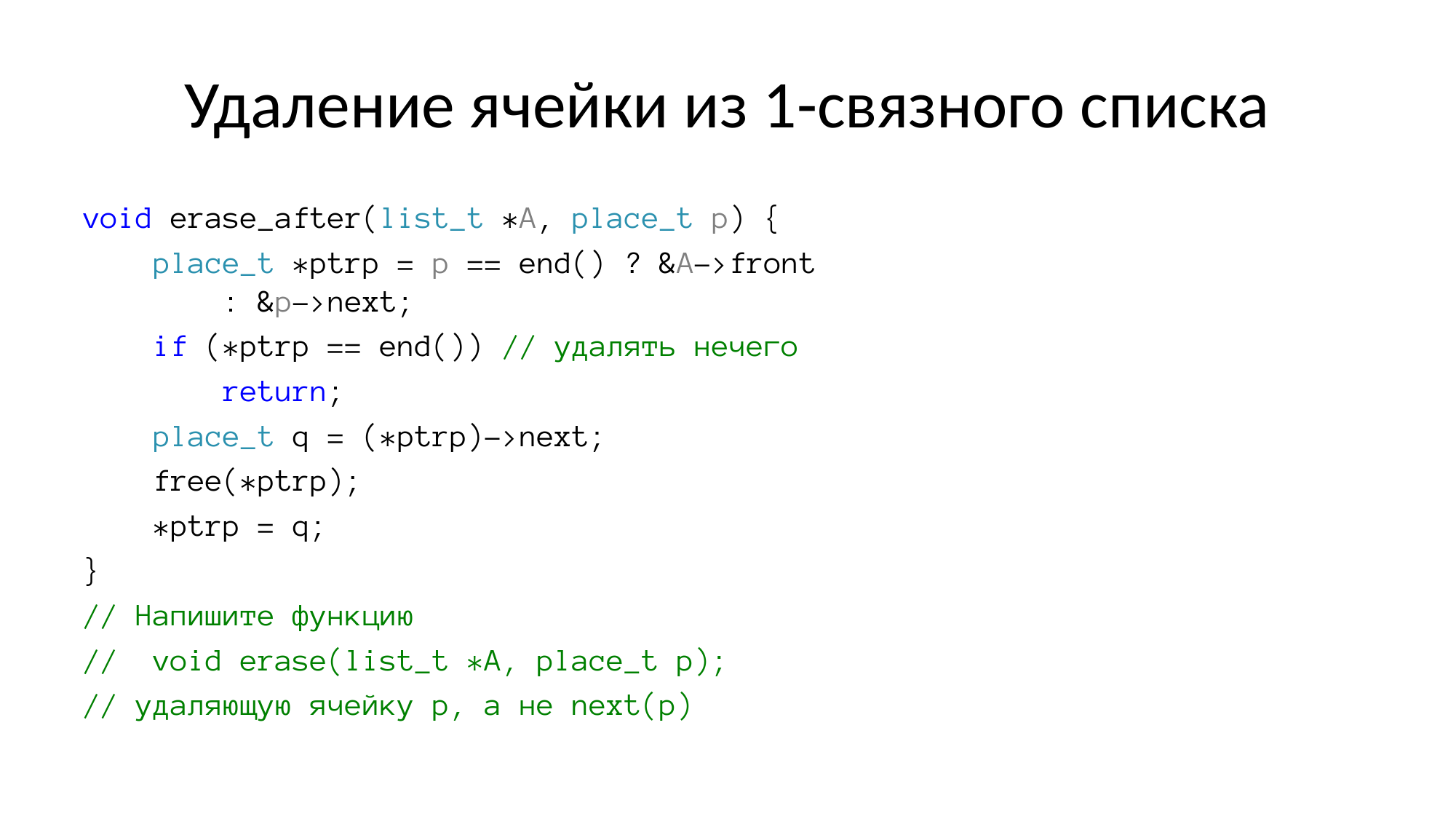

# Удаление ячейки из 1-связного списка
void erase_after(list_t *A, place_t p) {
    place_t *ptrp = p == end() ? &A->front
        : &p->next;
    if (*ptrp == end()) // удалять нечего
        return;
    place_t q = (*ptrp)->next;
    free(*ptrp);
    *ptrp = q;
}
// Напишите функцию
//  void erase(list_t *A, place_t p);
// удаляющую ячейку p, а не next(p)